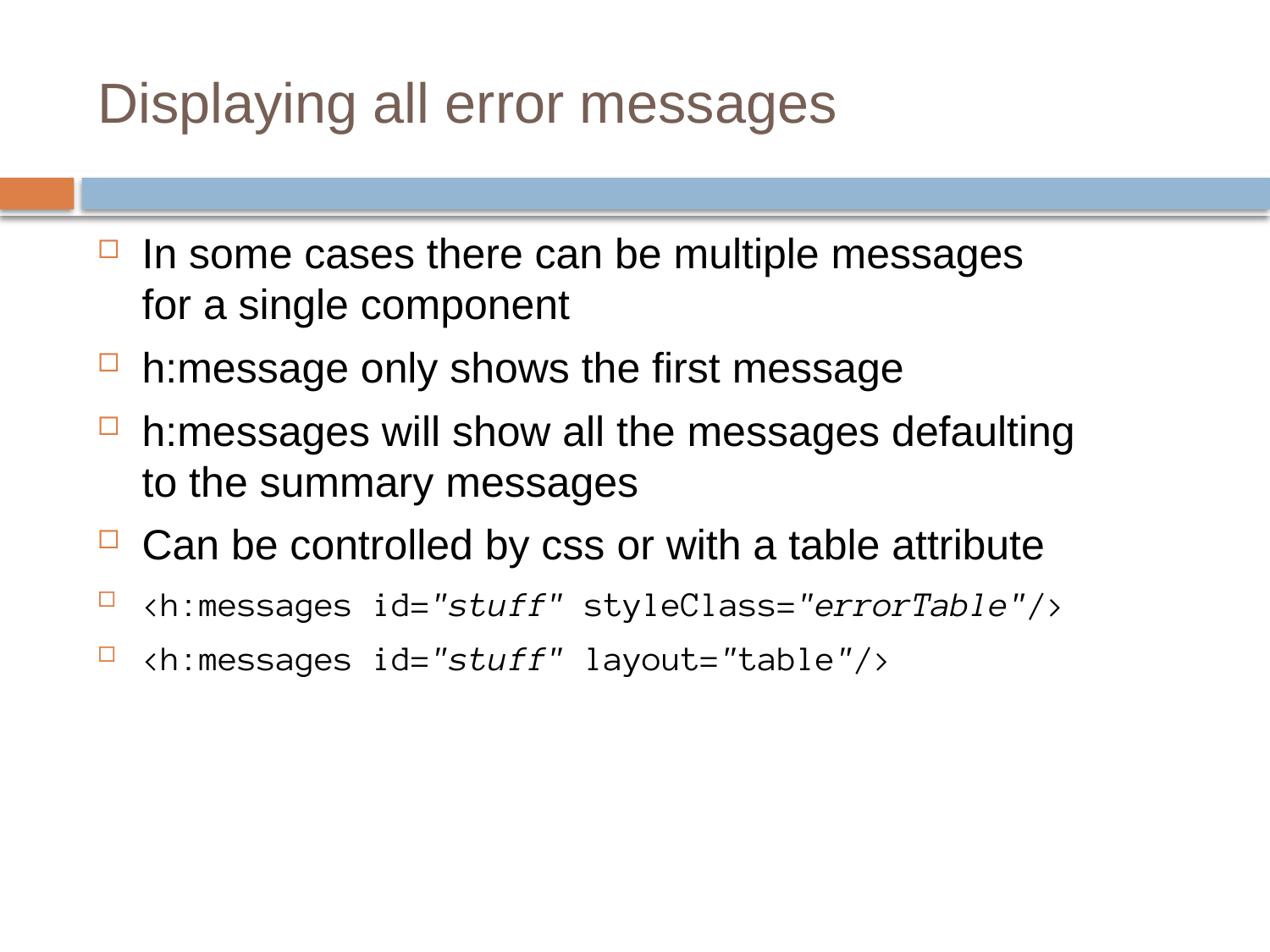

# Displaying all error messages
In some cases there can be multiple messages for a single component
h:message only shows the first message
h:messages will show all the messages defaulting to the summary messages
Can be controlled by css or with a table attribute
<h:messages id="stuff" styleClass="errorTable"/>
<h:messages id="stuff" layout="table"/>